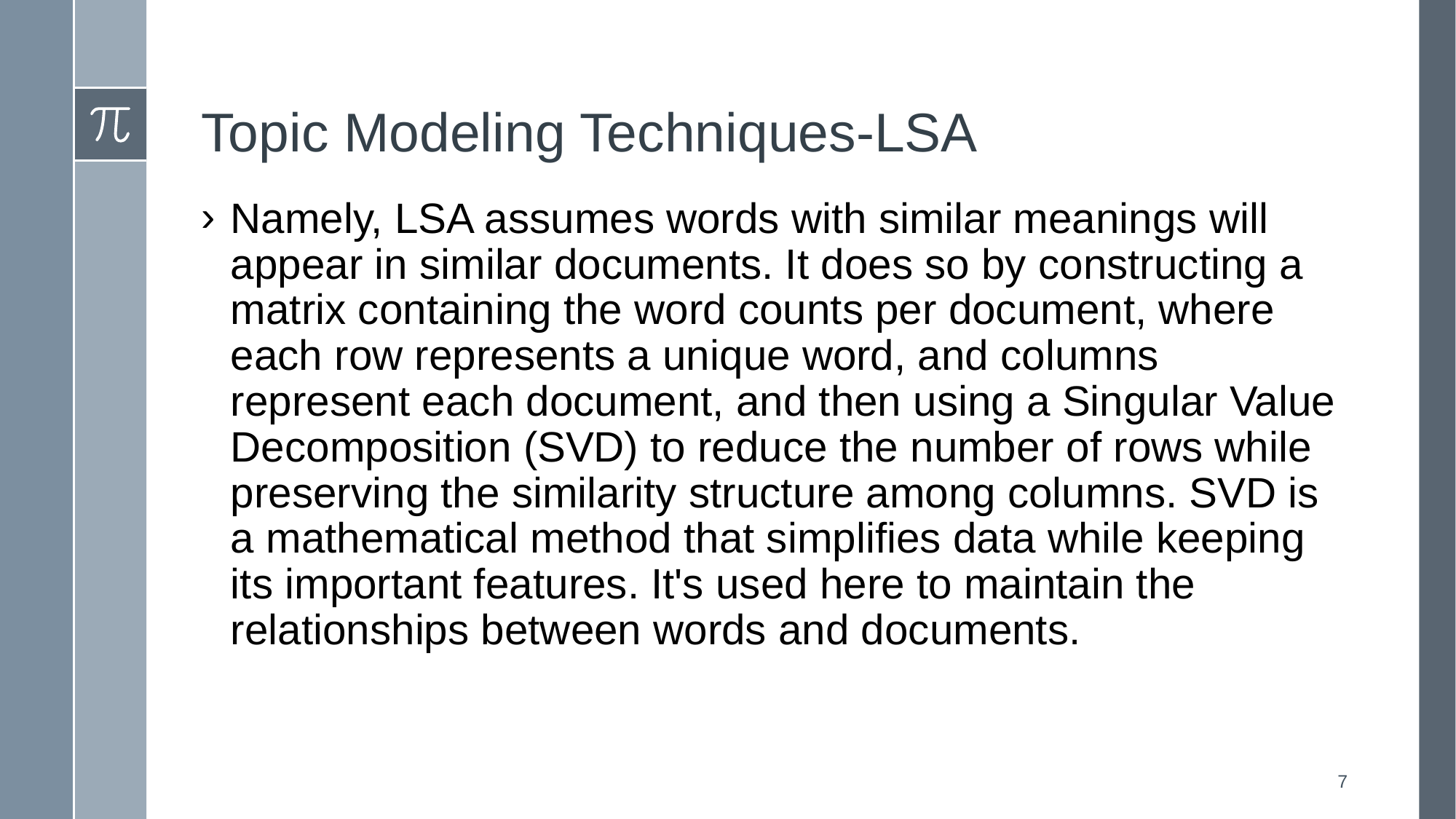

# Topic Modeling Techniques-LSA
Namely, LSA assumes words with similar meanings will appear in similar documents. It does so by constructing a matrix containing the word counts per document, where each row represents a unique word, and columns represent each document, and then using a Singular Value Decomposition (SVD) to reduce the number of rows while preserving the similarity structure among columns. SVD is a mathematical method that simplifies data while keeping its important features. It's used here to maintain the relationships between words and documents.
7